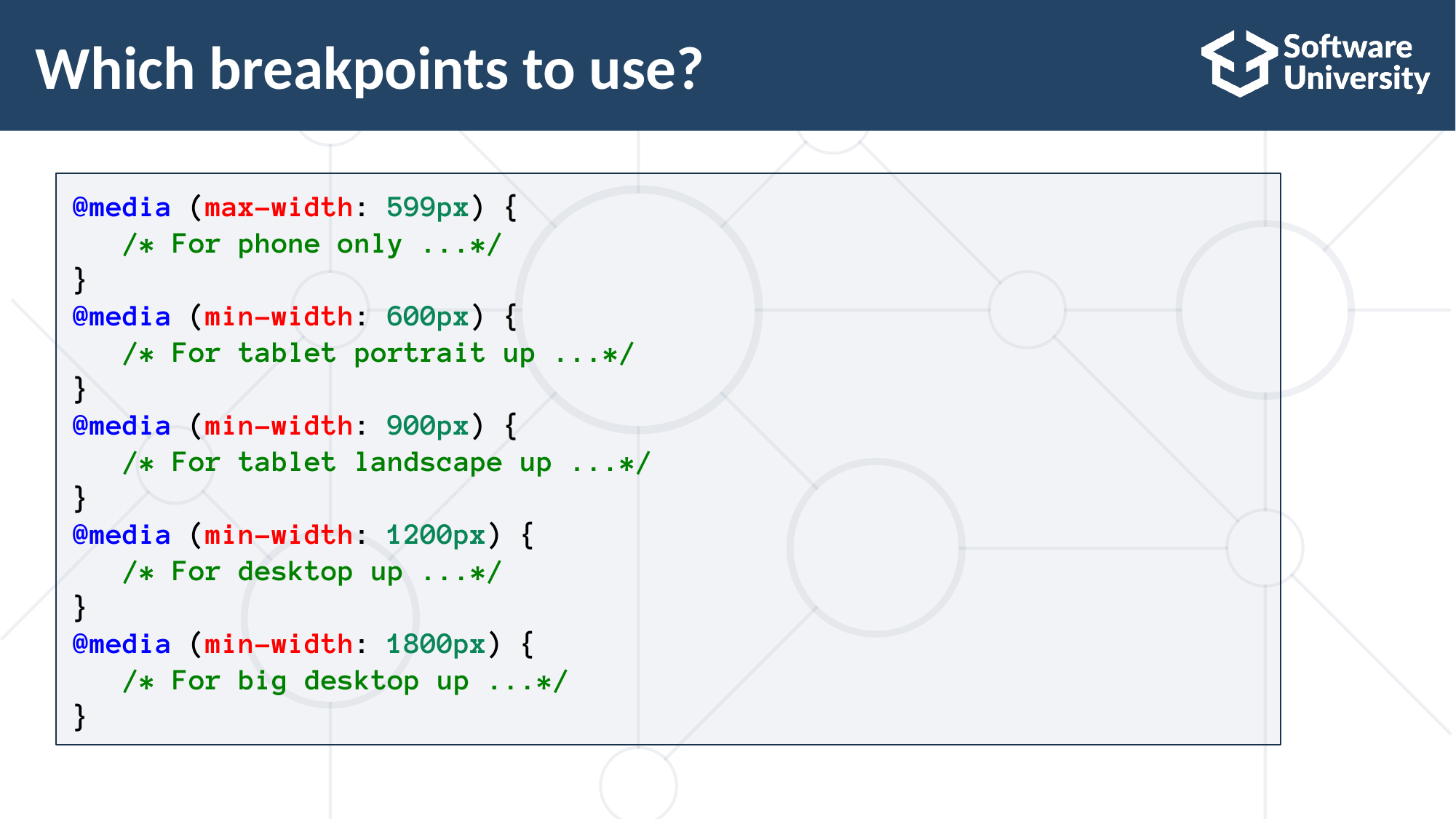

# Which breakpoints to use?
@media (max-width: 599px) {
   /* For phone only ...*/
}
@media (min-width: 600px) {
   /* For tablet portrait up ...*/
}
@media (min-width: 900px) {
   /* For tablet landscape up ...*/
}
@media (min-width: 1200px) {
   /* For desktop up ...*/
}
@media (min-width: 1800px) {
   /* For big desktop up ...*/
}